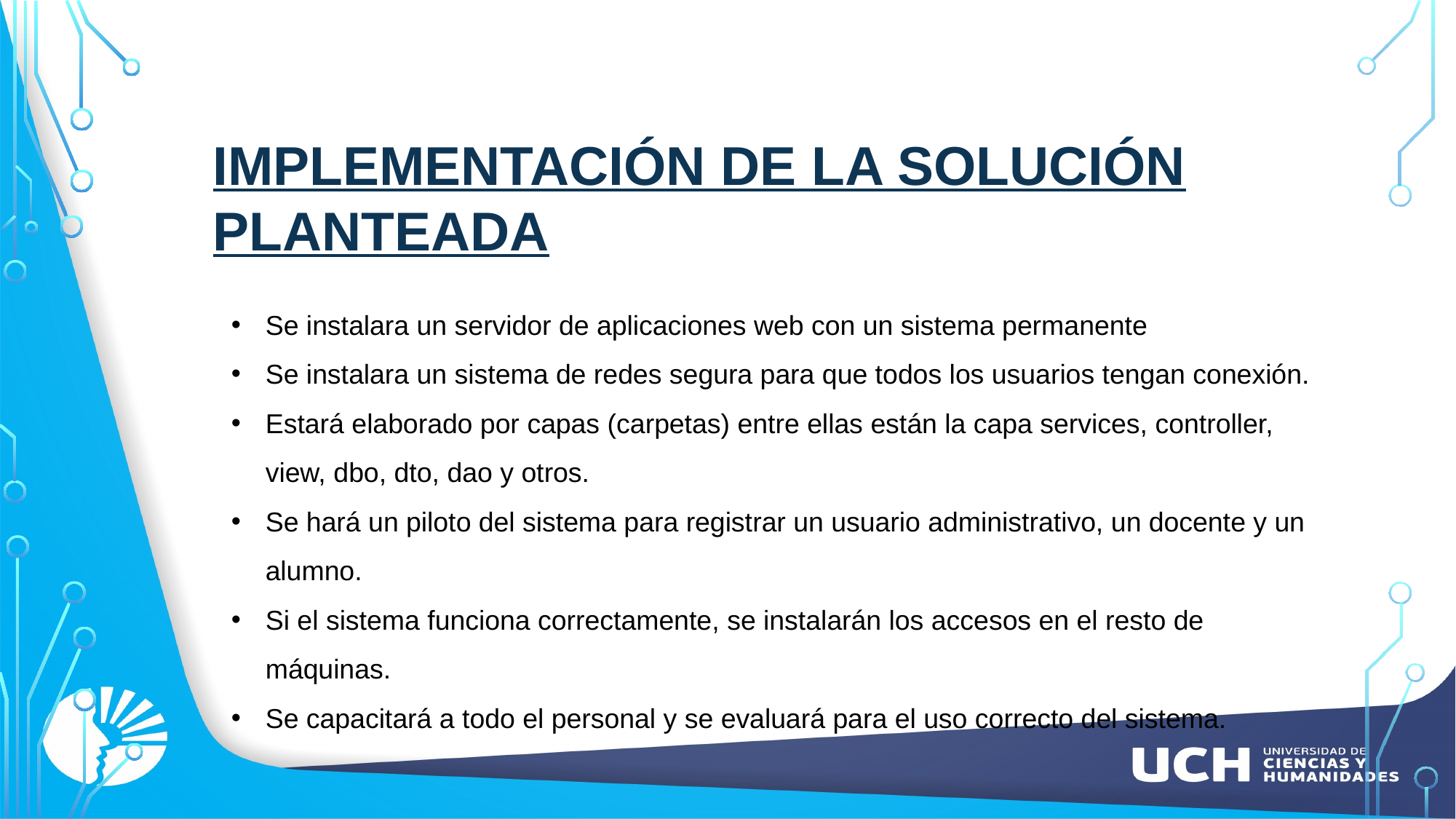

IMPLEMENTACIÓN DE LA SOLUCIÓN PLANTEADA
Se instalara un servidor de aplicaciones web con un sistema permanente
Se instalara un sistema de redes segura para que todos los usuarios tengan conexión.
Estará elaborado por capas (carpetas) entre ellas están la capa services, controller, view, dbo, dto, dao y otros.
Se hará un piloto del sistema para registrar un usuario administrativo, un docente y un alumno.
Si el sistema funciona correctamente, se instalarán los accesos en el resto de máquinas.
Se capacitará a todo el personal y se evaluará para el uso correcto del sistema.